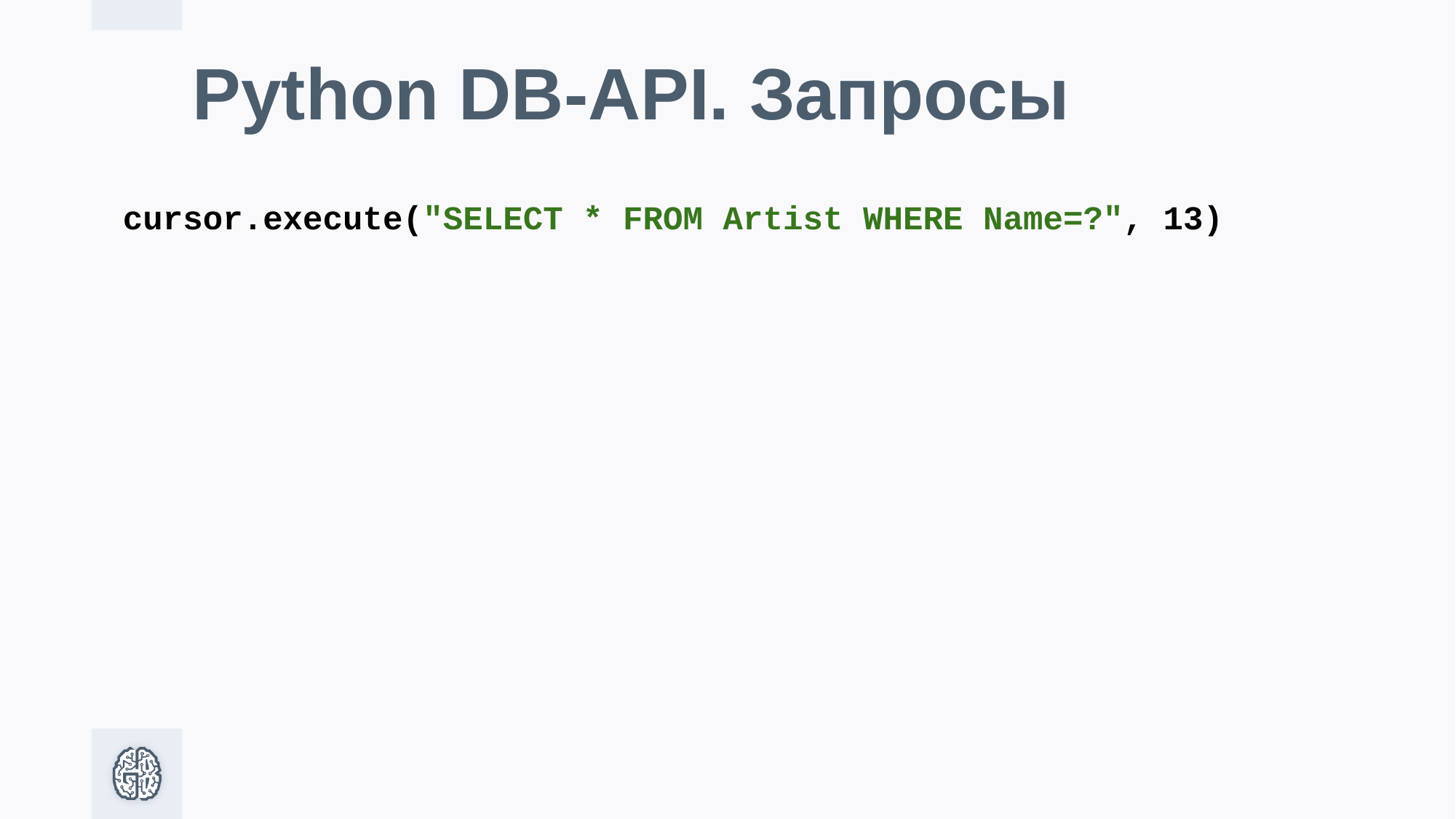

# Python DB-API. Запросы
cursor.execute("SELECT * FROM Artist WHERE Name=?", 13)